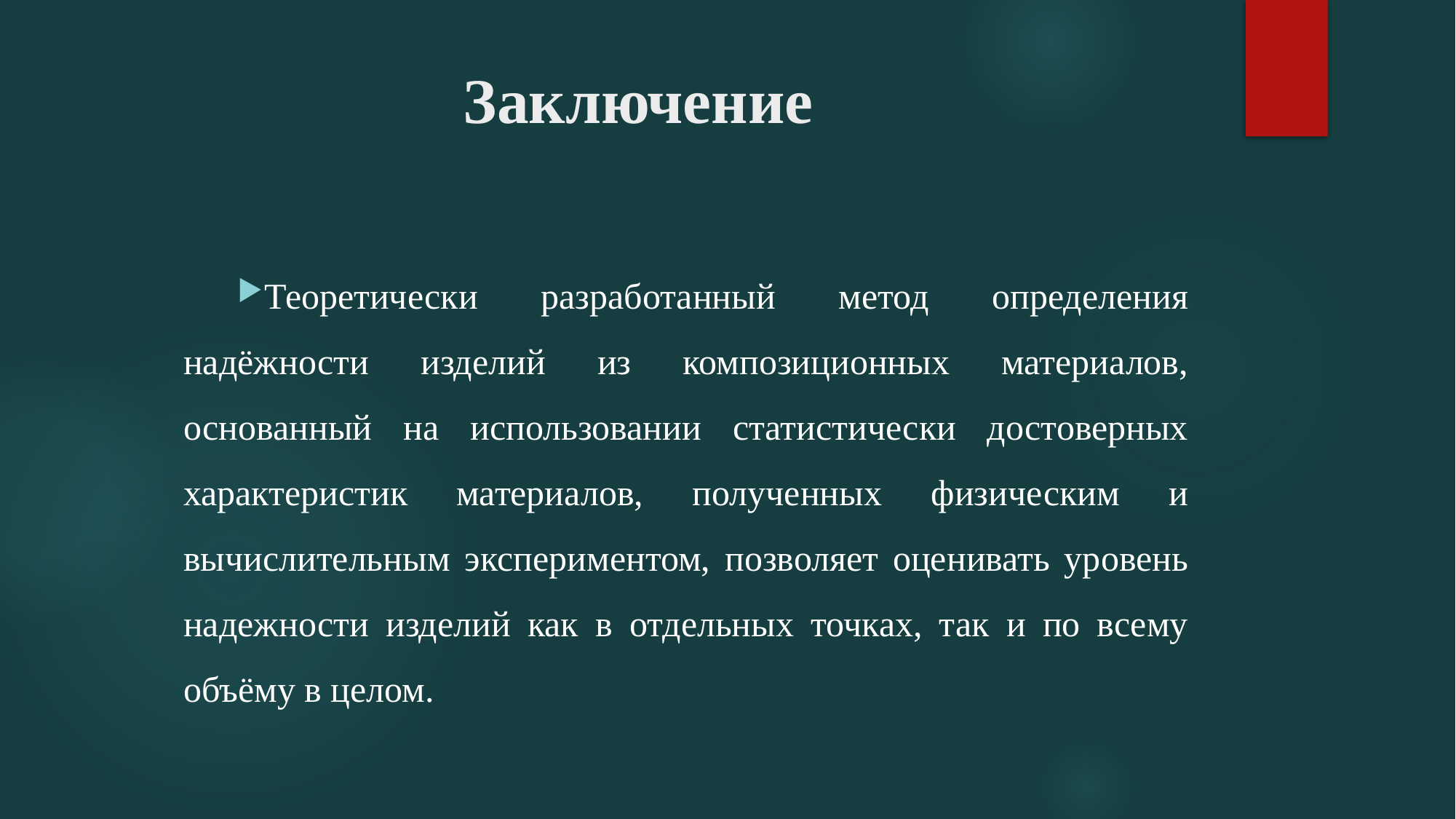

# Заключение
Теоретически разработанный метод определения надёжности изделий из композиционных материалов, основанный на использовании статистически достоверных характеристик материалов, полученных физическим и вычислительным экспериментом, позволяет оценивать уровень надежности изделий как в отдельных точках, так и по всему объёму в целом.